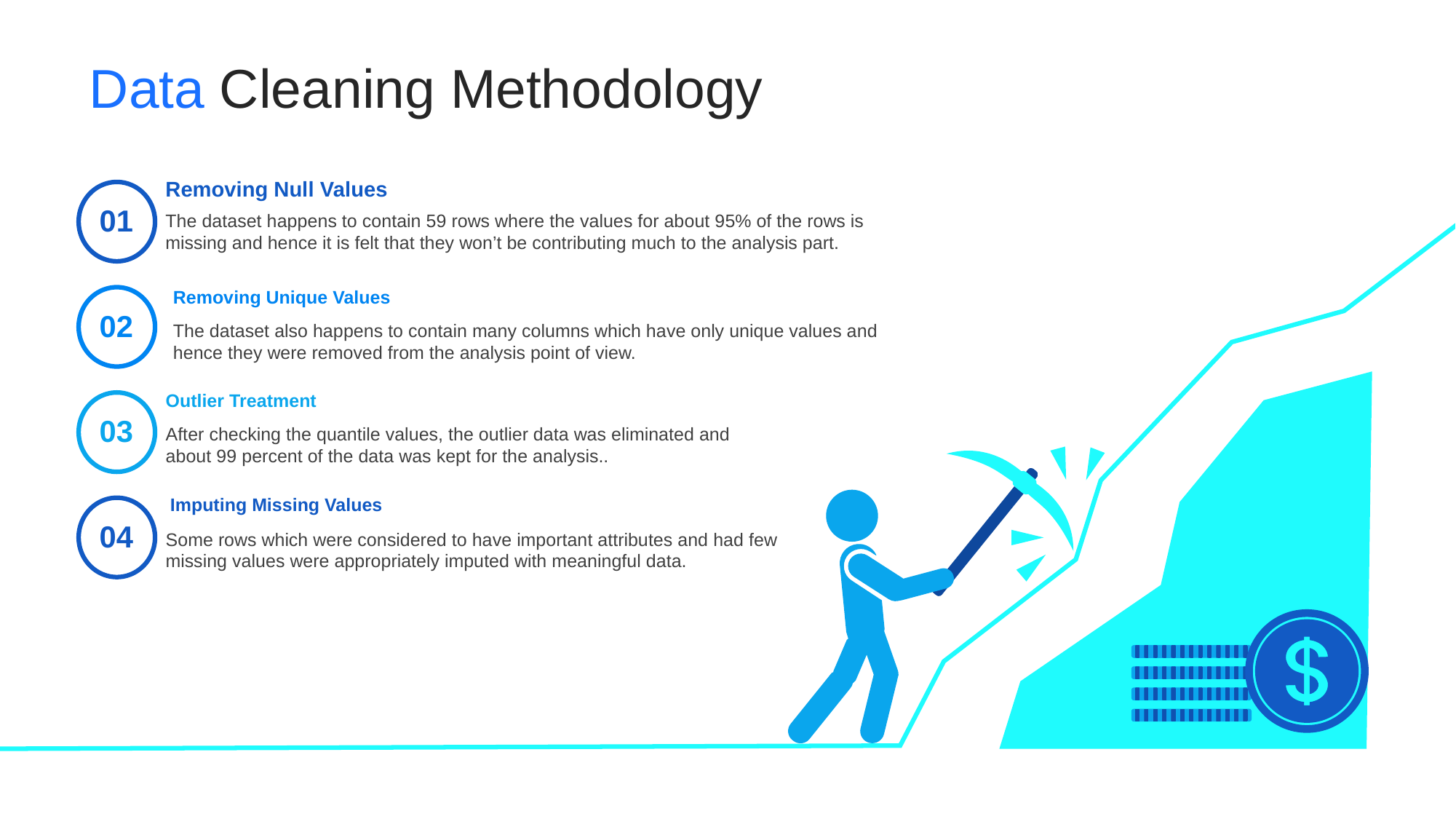

Data Cleaning Methodology
Removing Null Values
The dataset happens to contain 59 rows where the values for about 95% of the rows is missing and hence it is felt that they won’t be contributing much to the analysis part.

01

Removing Unique Values
The dataset also happens to contain many columns which have only unique values and hence they were removed from the analysis point of view.

02

Outlier Treatment
After checking the quantile values, the outlier data was eliminated and about 99 percent of the data was kept for the analysis..

03

Imputing Missing Values
Some rows which were considered to have important attributes and had few missing values were appropriately imputed with meaningful data.

04